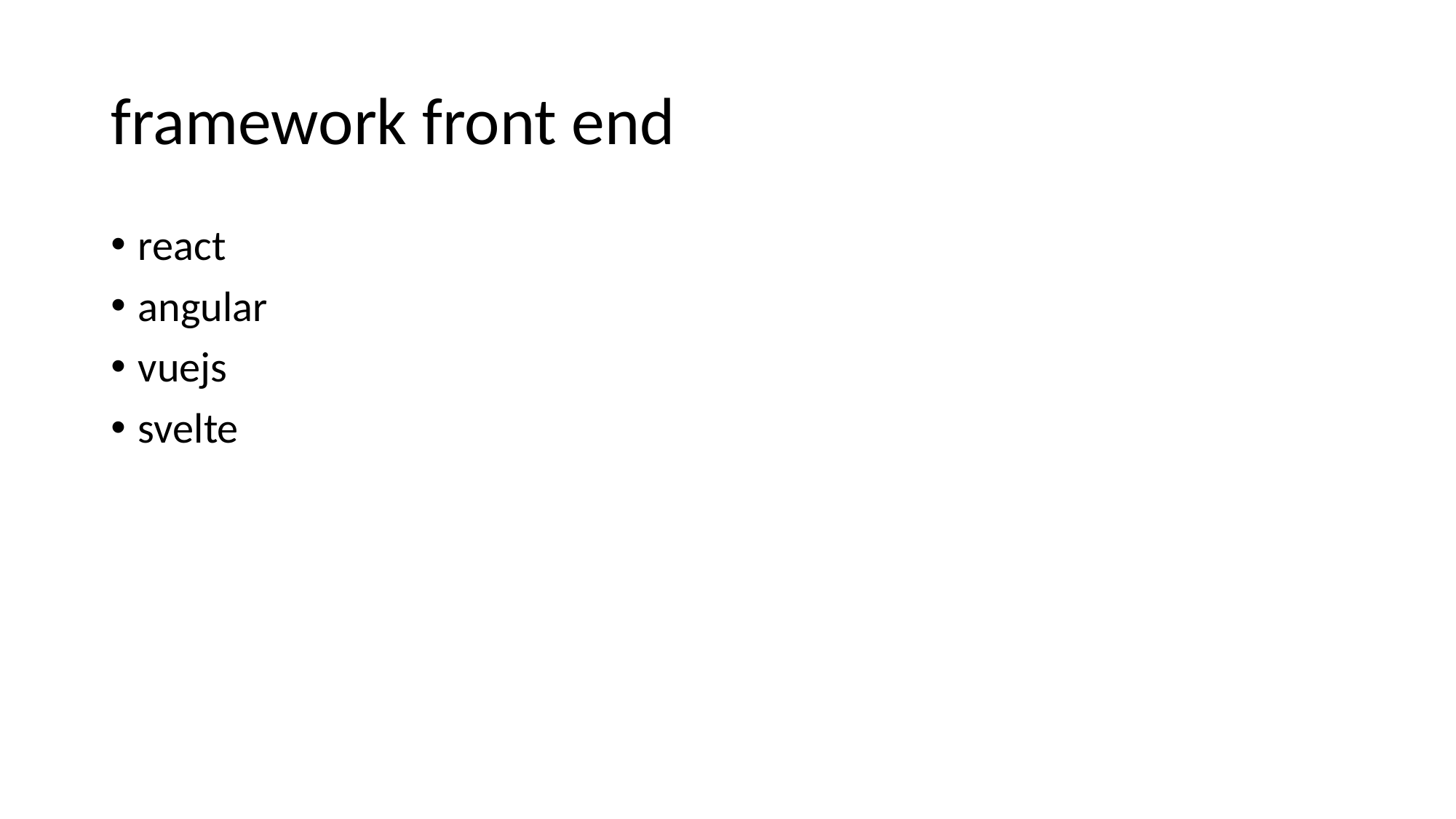

# framework front end
react
angular
vuejs
svelte